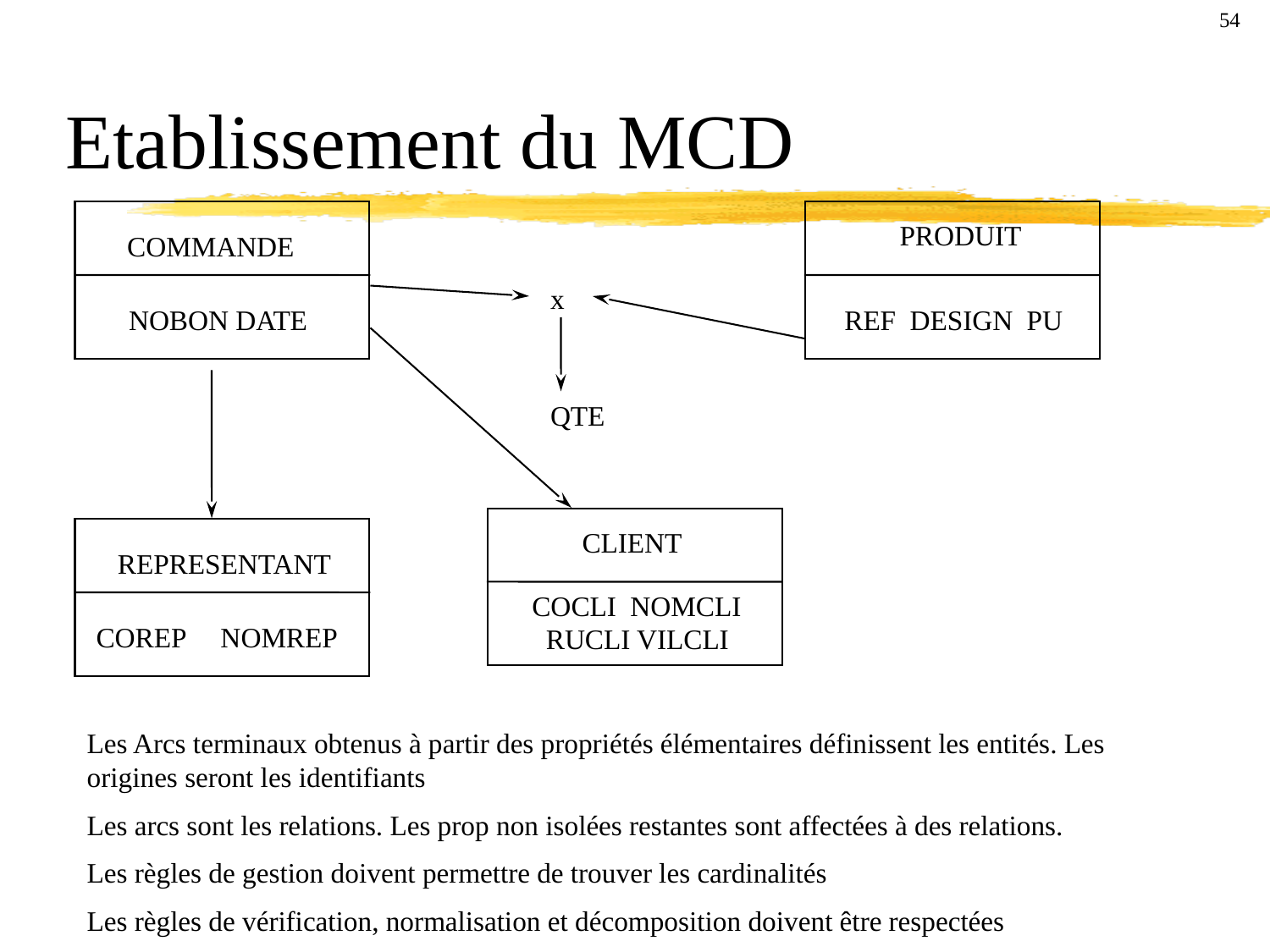

54
Etablissement du MCD

PRODUIT
COMMANDE
x

NOBON DATE
REF  DESIGN  PU

QTE

CLIENT

REPRESENTANT
COCLI  NOMCLI
  RUCLI VILCLI

COREP     NOMREP
Les Arcs terminaux obtenus à partir des propriétés élémentaires définissent les entités. Les origines seront les identifiants
Les arcs sont les relations. Les prop non isolées restantes sont affectées à des relations.
Les règles de gestion doivent permettre de trouver les cardinalités
Les règles de vérification, normalisation et décomposition doivent être respectées